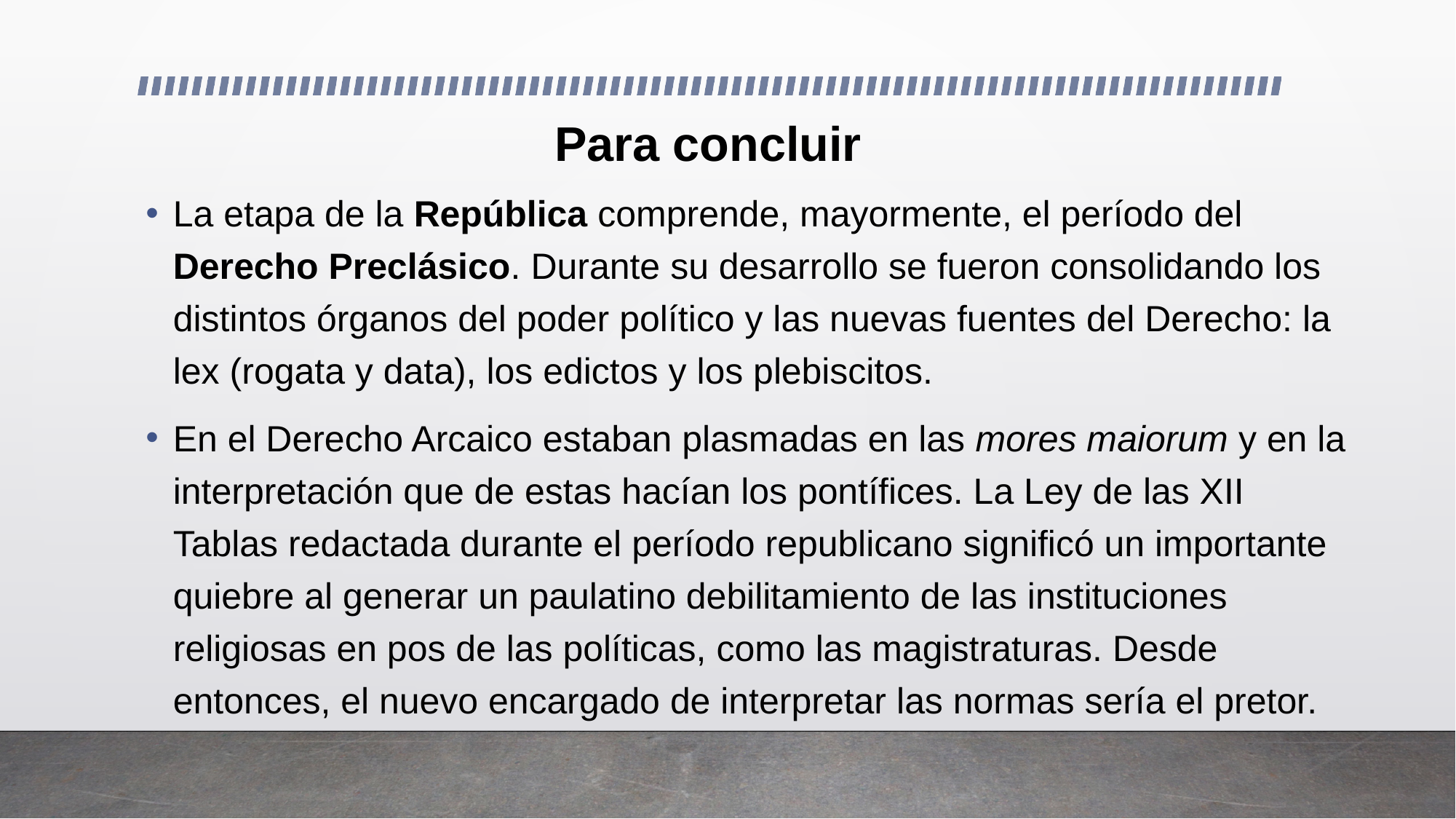

# Para concluir
La etapa de la República comprende, mayormente, el período del Derecho Preclásico. Durante su desarrollo se fueron consolidando los distintos órganos del poder político y las nuevas fuentes del Derecho: la lex (rogata y data), los edictos y los plebiscitos.
En el Derecho Arcaico estaban plasmadas en las mores maiorum y en la interpretación que de estas hacían los pontífices. La Ley de las XII Tablas redactada durante el período republicano significó un importante quiebre al generar un paulatino debilitamiento de las instituciones religiosas en pos de las políticas, como las magistraturas. Desde entonces, el nuevo encargado de interpretar las normas sería el pretor.